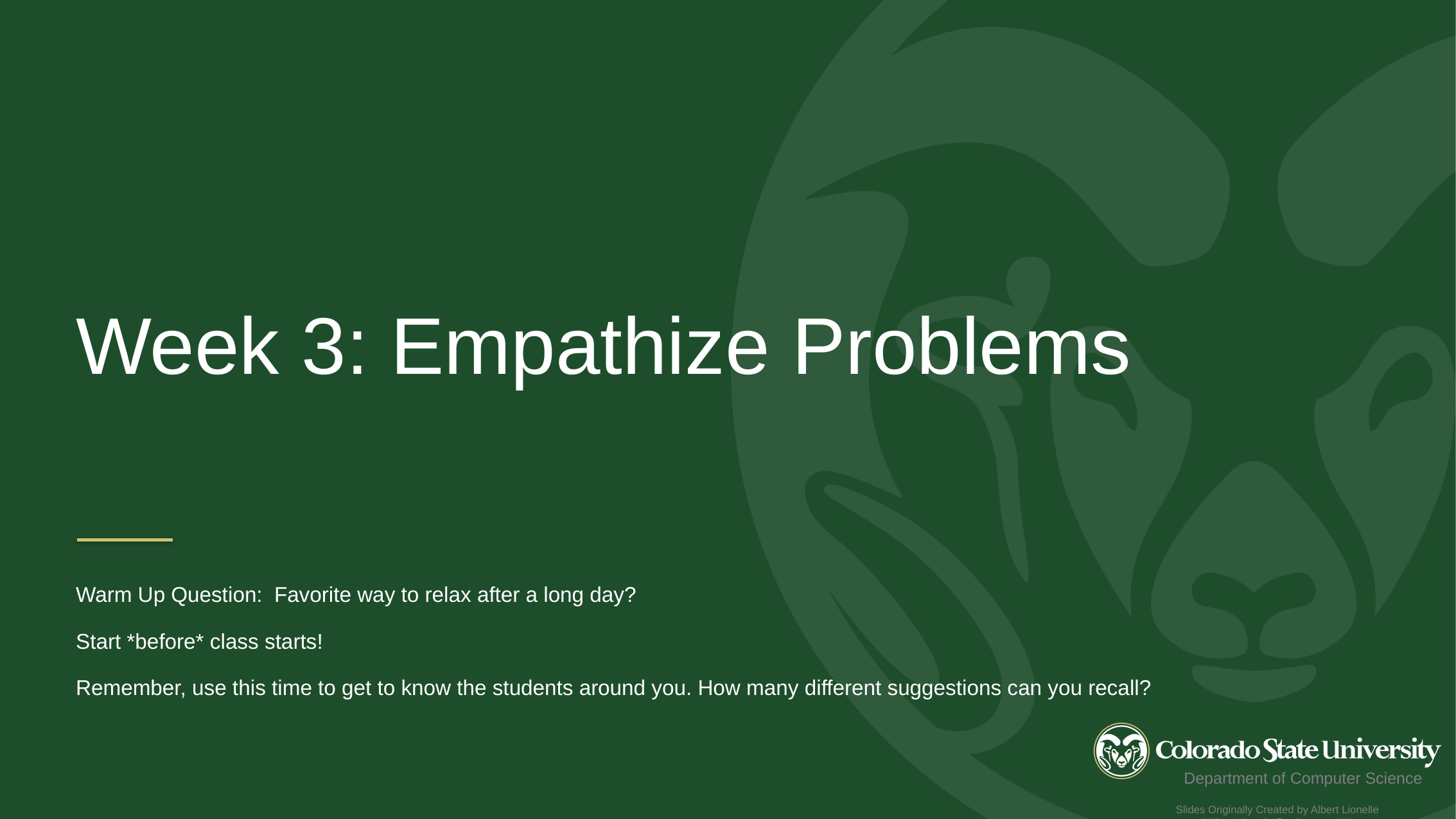

Week 3: Empathize Problems
Warm Up Question:  Favorite way to relax after a long day?
Start *before* class starts!
Remember, use this time to get to know the students around you. How many different suggestions can you recall?